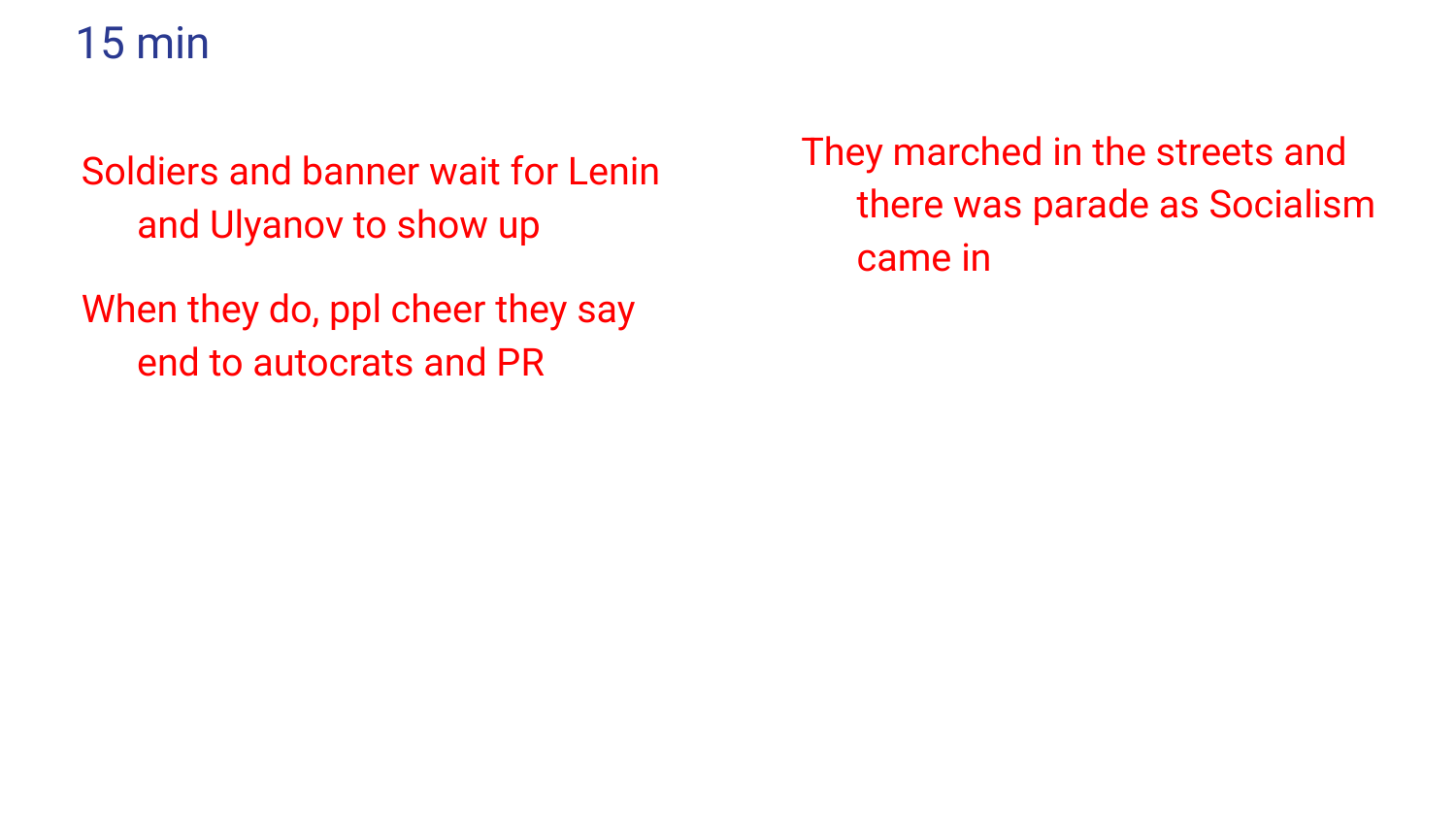

# 15 min
They marched in the streets and there was parade as Socialism came in
Soldiers and banner wait for Lenin and Ulyanov to show up
When they do, ppl cheer they say end to autocrats and PR